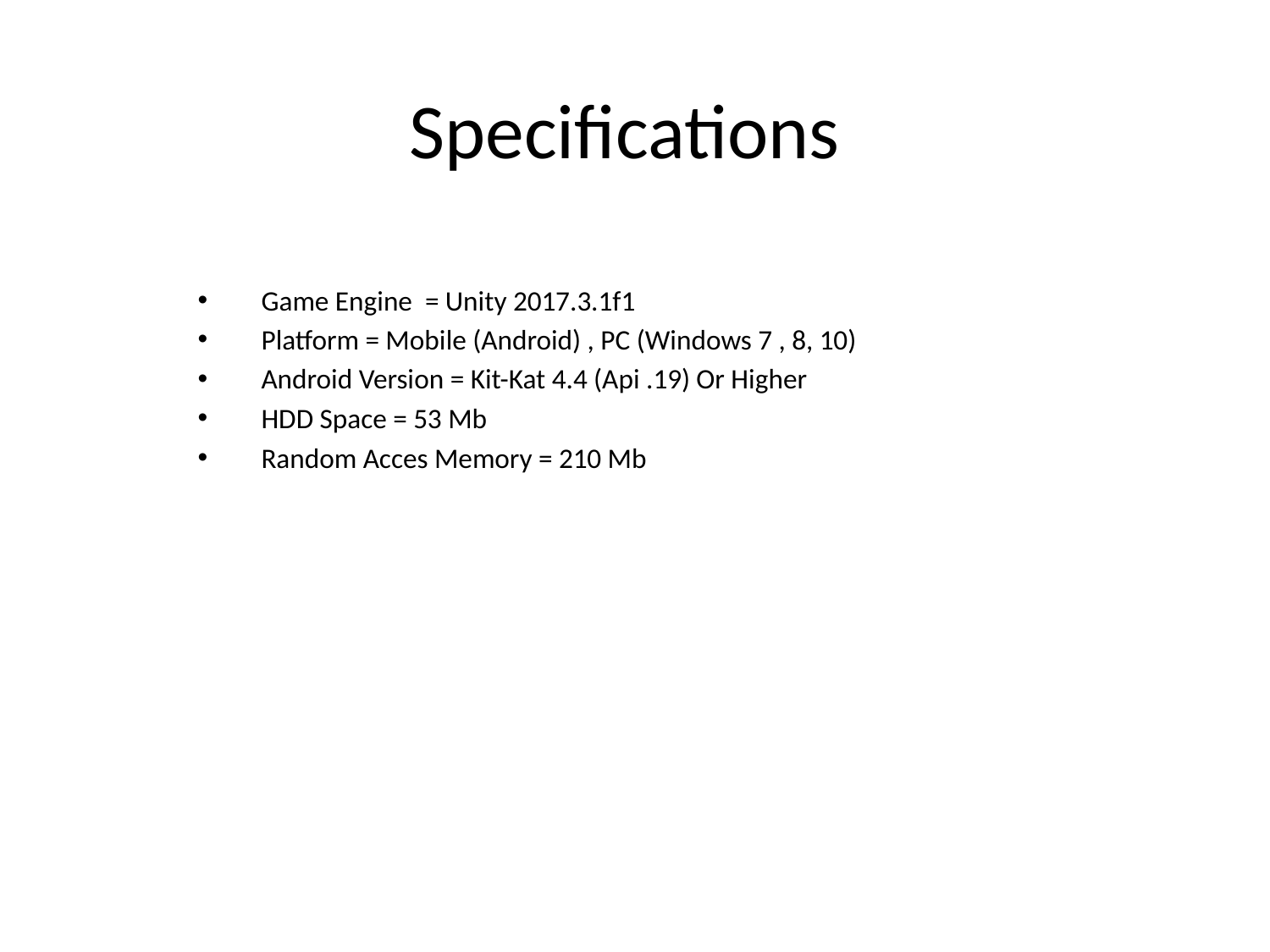

# Specifications
Game Engine  = Unity 2017.3.1f1
Platform = Mobile (Android) , PC (Windows 7 , 8, 10)
Android Version = Kit-Kat 4.4 (Api .19) Or Higher
HDD Space = 53 Mb
Random Acces Memory = 210 Mb